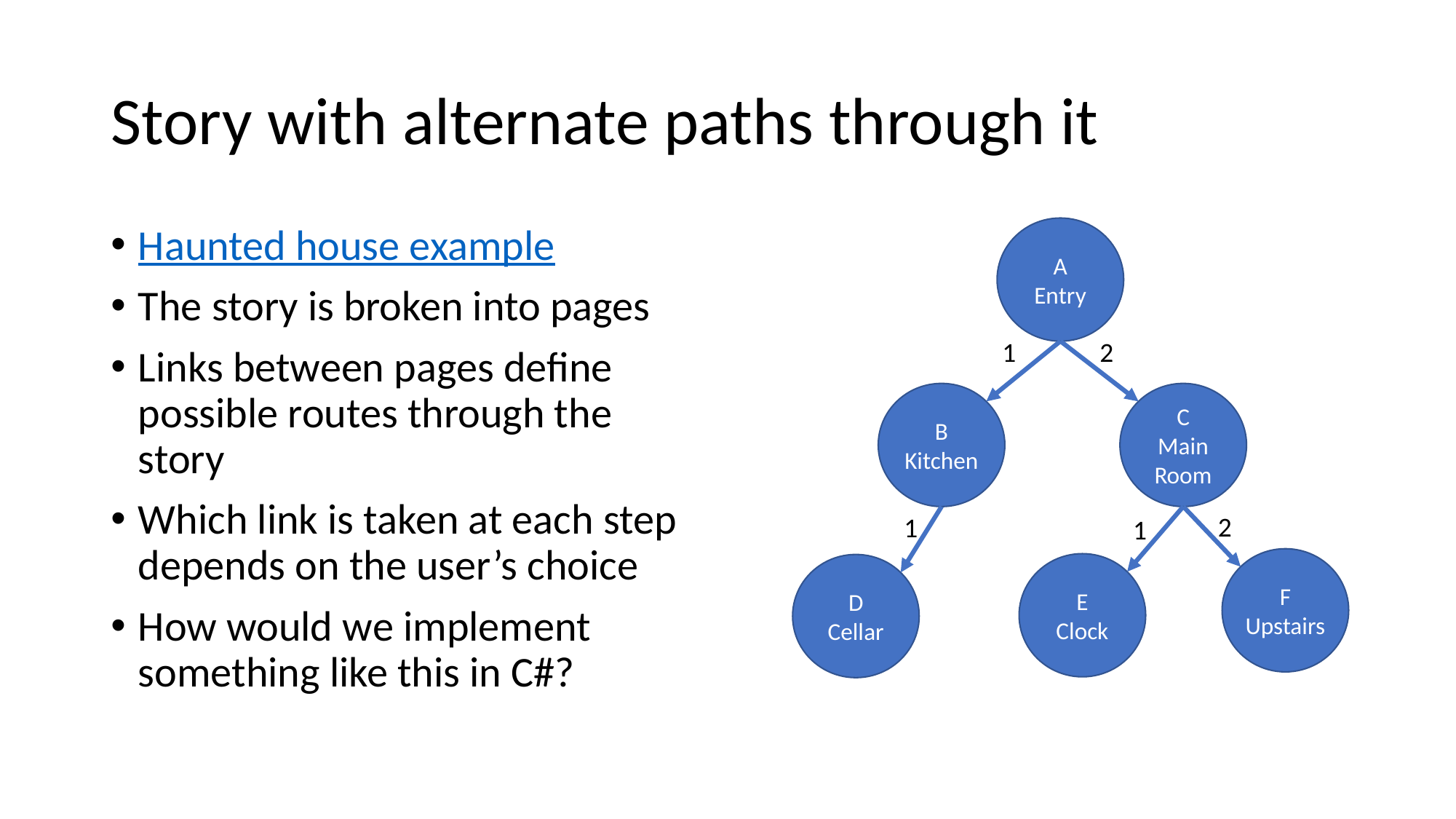

# Story with alternate paths through it
Haunted house example
The story is broken into pages
Links between pages define possible routes through the story
Which link is taken at each step depends on the user’s choice
How would we implement something like this in C#?
A
Entry
1
2
B
Kitchen
C
Main
Room
2
1
1
F
Upstairs
E
Clock
D
Cellar